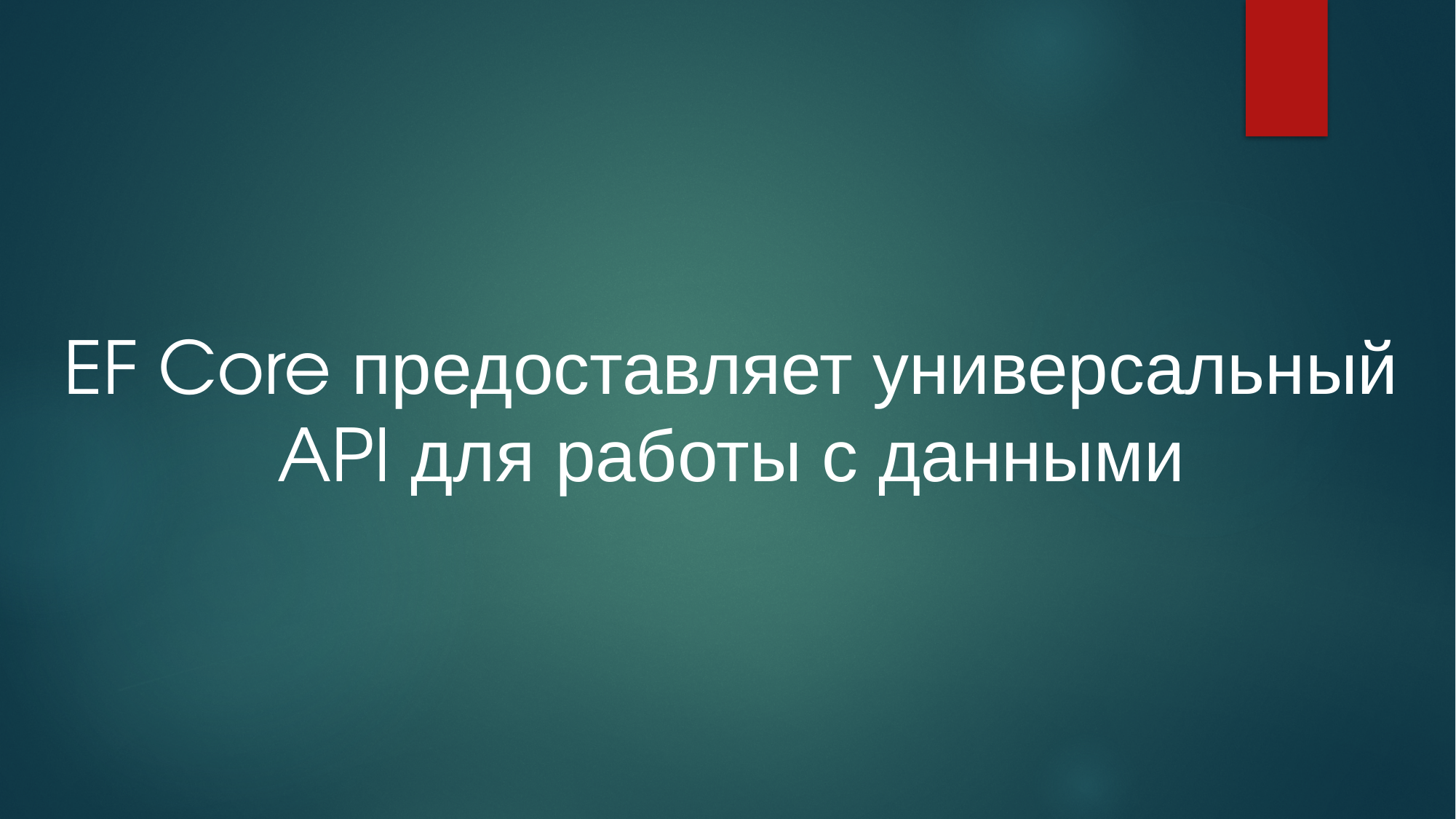

EF Core предоставляет универсальный API для работы с данными